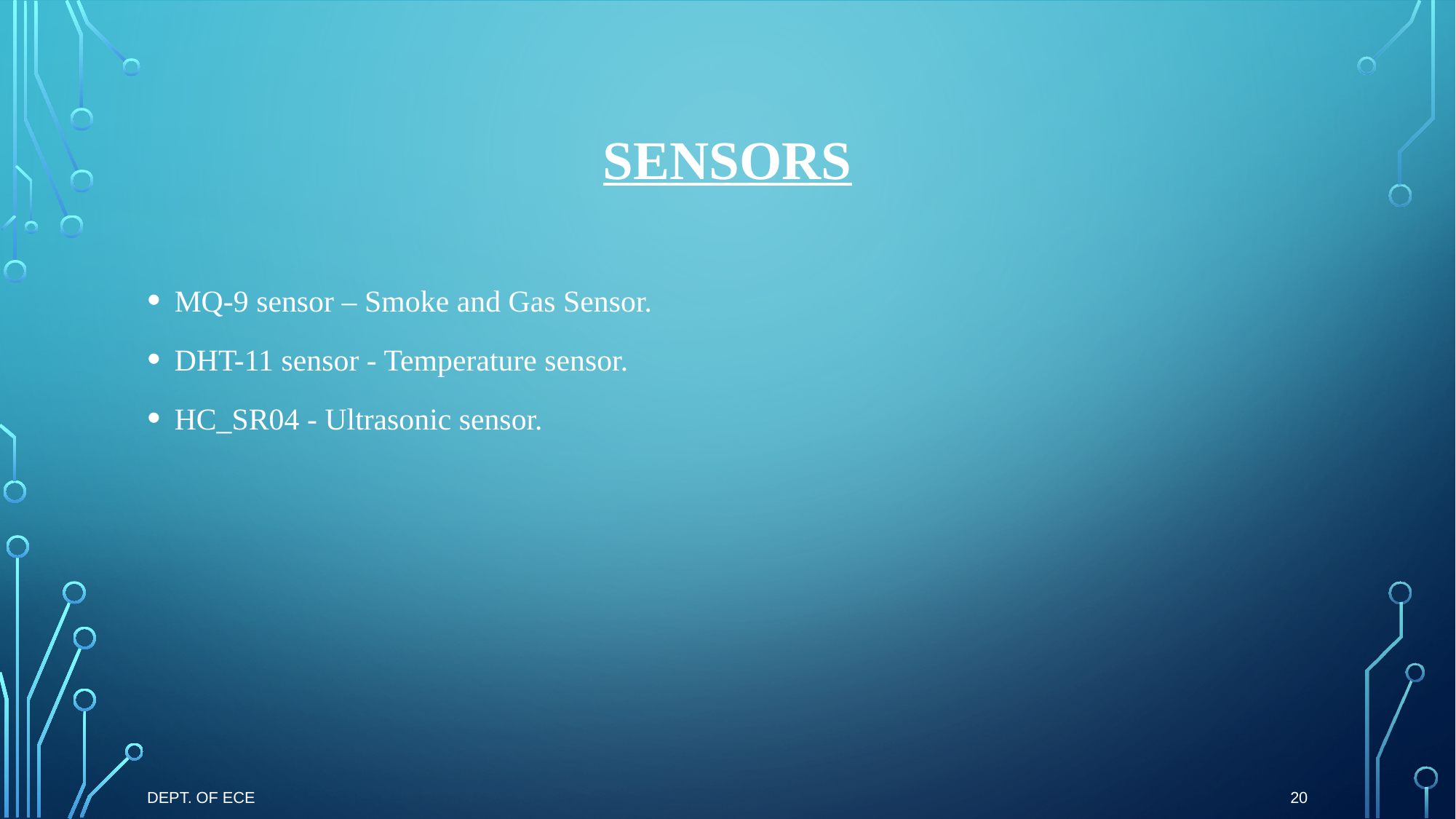

# Sensors
MQ-9 sensor – Smoke and Gas Sensor.
DHT-11 sensor - Temperature sensor.
HC_SR04 - Ultrasonic sensor.

20
Dept. of ECE